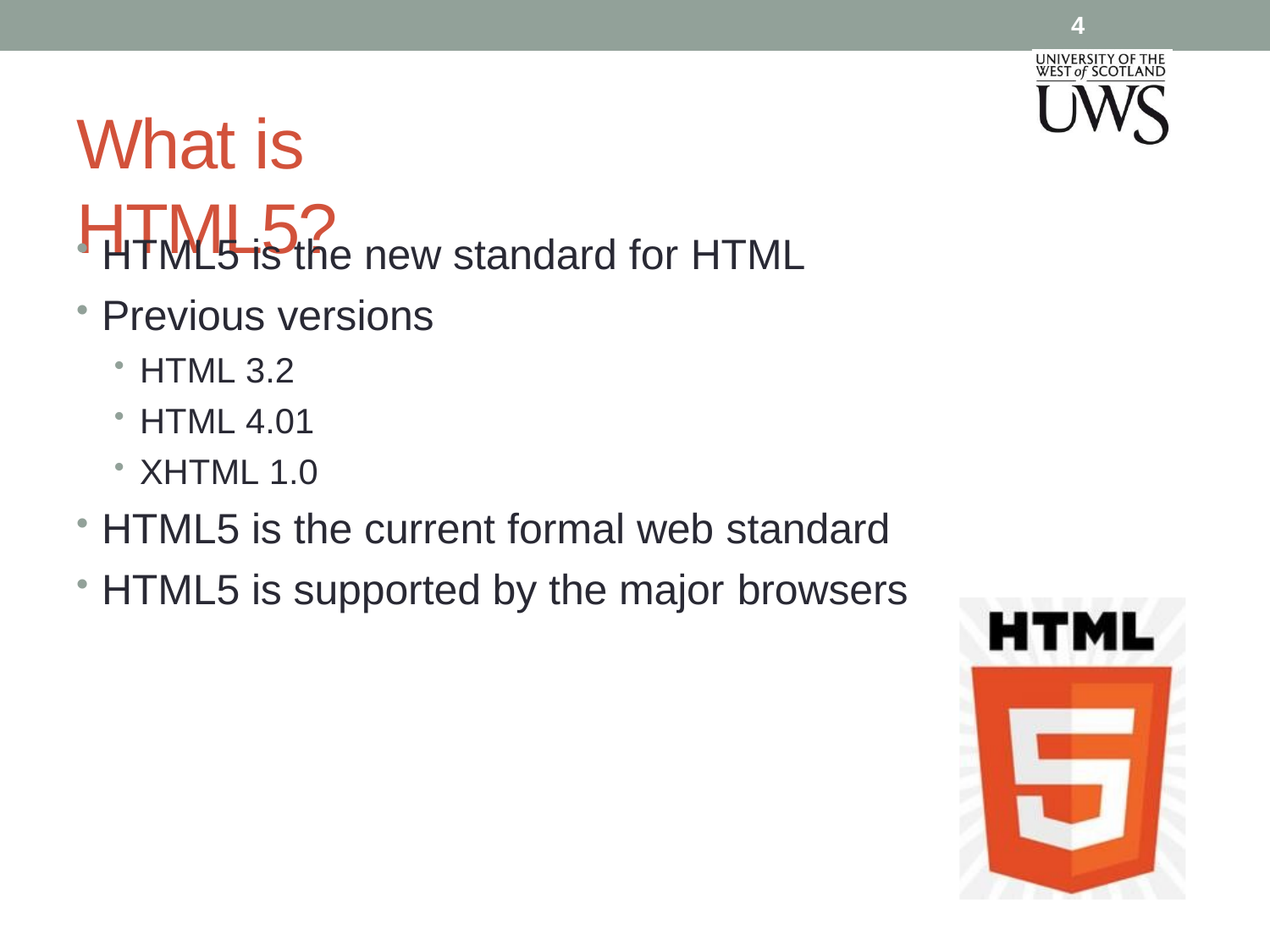

4
# What is HTML5?
HTML5 is the new standard for HTML
Previous versions
HTML 3.2
HTML 4.01
XHTML 1.0
HTML5 is the current formal web standard
HTML5 is supported by the major browsers